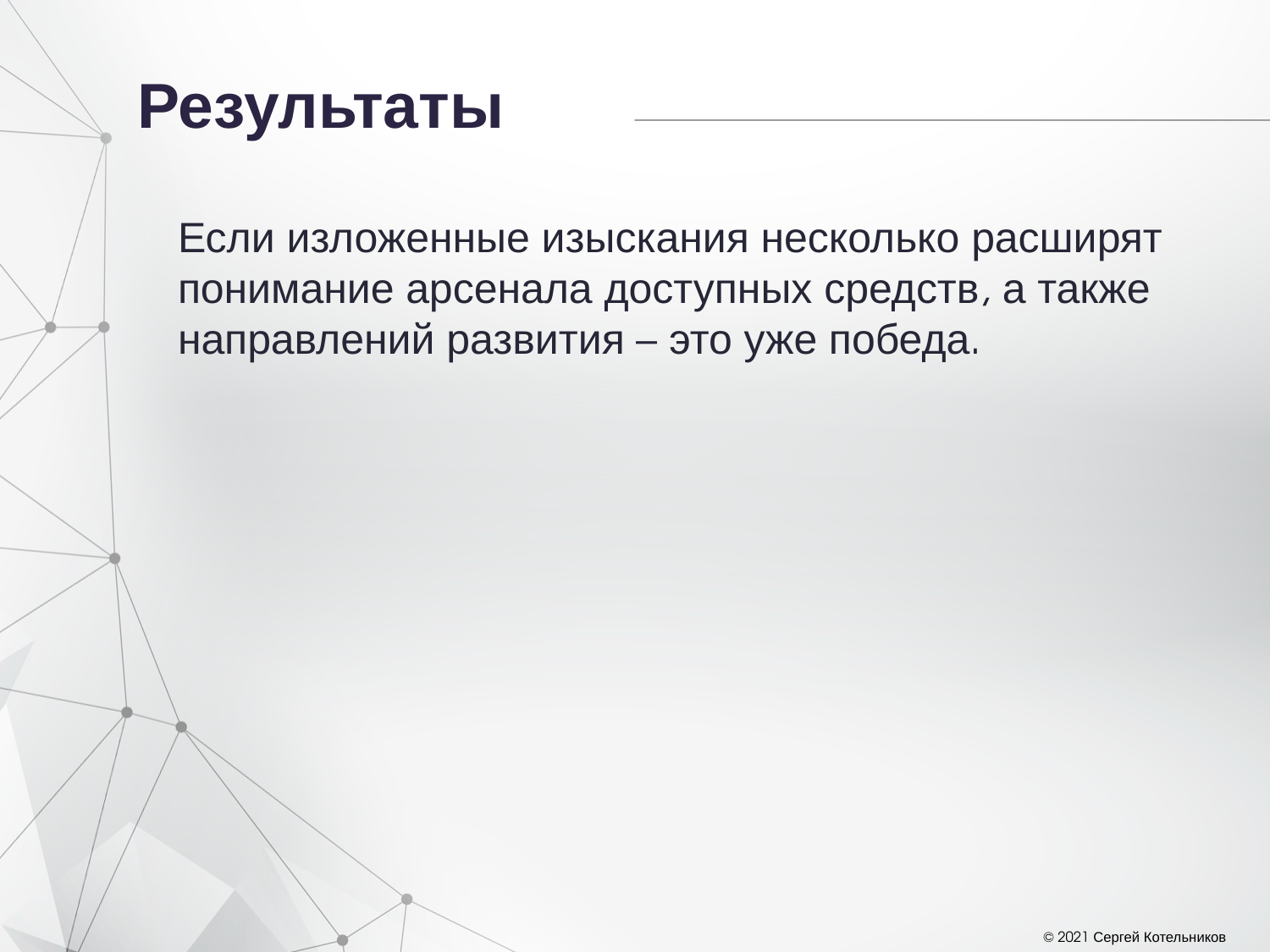

# Результаты
Если изложенные изыскания несколько расширят понимание арсенала доступных средств, а также направлений развития – это уже победа.

© 2021 Сергей Котельников